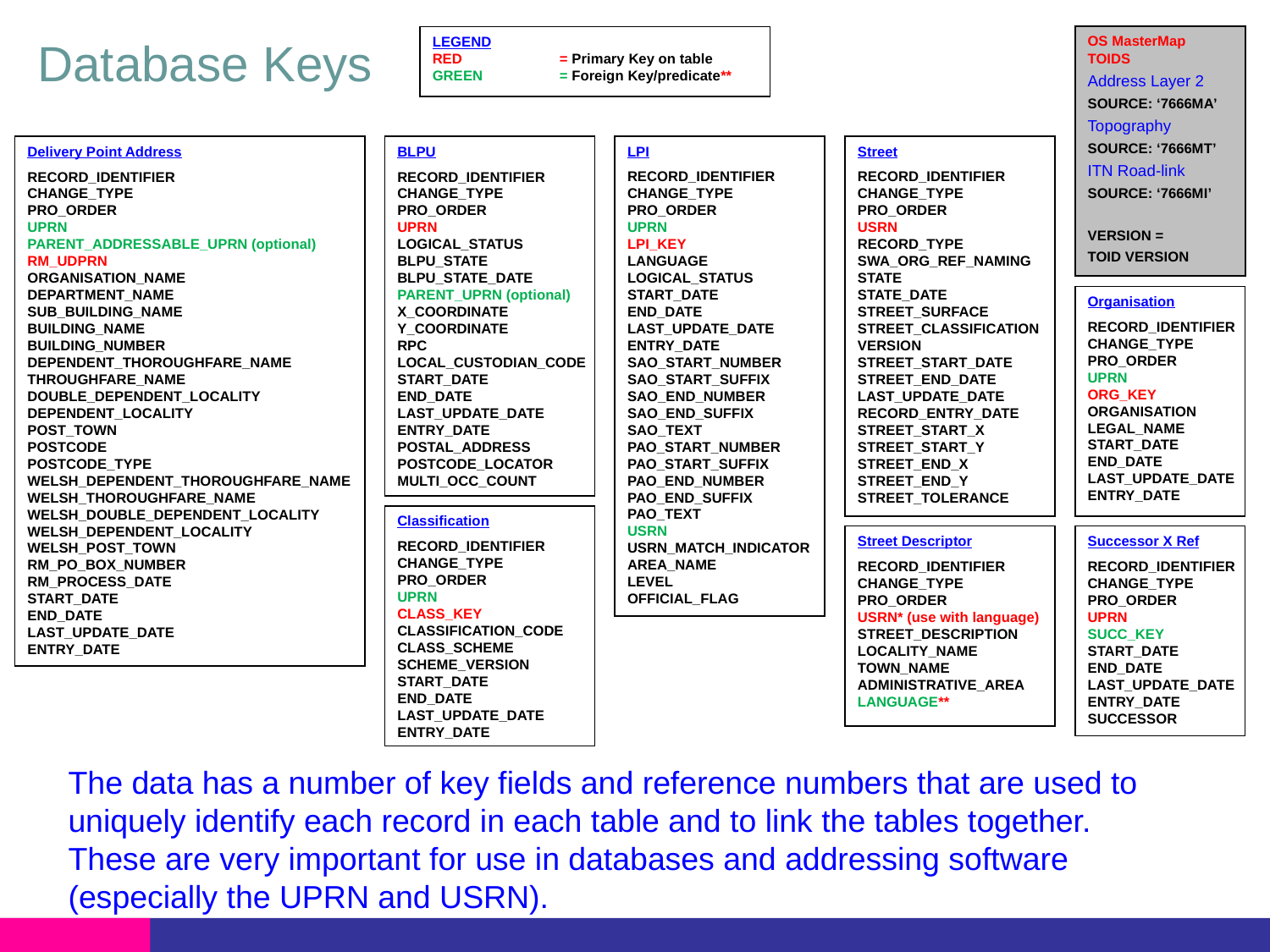

OS MasterMap TOIDS
Address Layer 2
SOURCE: ‘7666MA’
Topography
SOURCE: ‘7666MT’
ITN Road-link
SOURCE: ‘7666MI’

VERSION =
TOID VERSION

# Database Keys
APP X Ref

RECORD_IDENTIFIER
CHANGE_TYPE
PRO_ORDER
UPRN
XREF_KEY
CROSS_REFERENCE
VERSION
SOURCE**
START_DATE
END_DATE
LAST_UPDATE_DATE
ENTRY_DATE
LEGEND
RED 	= Primary Key on table
GREEN	= Foreign Key/predicate**

Delivery Point Address

RECORD_IDENTIFIER
CHANGE_TYPE
PRO_ORDER
UPRN
PARENT_ADDRESSABLE_UPRN (optional)
RM_UDPRN
ORGANISATION_NAME
DEPARTMENT_NAME
SUB_BUILDING_NAME
BUILDING_NAME
BUILDING_NUMBER
DEPENDENT_THOROUGHFARE_NAME
THROUGHFARE_NAME
DOUBLE_DEPENDENT_LOCALITY
DEPENDENT_LOCALITY
POST_TOWN
POSTCODE
POSTCODE_TYPE
WELSH_DEPENDENT_THOROUGHFARE_NAME
WELSH_THOROUGHFARE_NAME
WELSH_DOUBLE_DEPENDENT_LOCALITY
WELSH_DEPENDENT_LOCALITY
WELSH_POST_TOWN
RM_PO_BOX_NUMBER
RM_PROCESS_DATE
START_DATE
END_DATE
LAST_UPDATE_DATE
ENTRY_DATE
BLPU

RECORD_IDENTIFIER
CHANGE_TYPE
PRO_ORDER
UPRN
LOGICAL_STATUS
BLPU_STATE
BLPU_STATE_DATE
PARENT_UPRN (optional)
X_COORDINATE
Y_COORDINATE
RPC
LOCAL_CUSTODIAN_CODE
START_DATE
END_DATE
LAST_UPDATE_DATE
ENTRY_DATE
POSTAL_ADDRESS
POSTCODE_LOCATOR
MULTI_OCC_COUNT
LPI

RECORD_IDENTIFIER
CHANGE_TYPE
PRO_ORDER
UPRN
LPI_KEY
LANGUAGE
LOGICAL_STATUS
START_DATE
END_DATE
LAST_UPDATE_DATE
ENTRY_DATE
SAO_START_NUMBER
SAO_START_SUFFIX
SAO_END_NUMBER
SAO_END_SUFFIX
SAO_TEXT
PAO_START_NUMBER
PAO_START_SUFFIX
PAO_END_NUMBER
PAO_END_SUFFIX
PAO_TEXT
USRN
USRN_MATCH_INDICATOR
AREA_NAME
LEVEL
OFFICIAL_FLAG
Street

RECORD_IDENTIFIER
CHANGE_TYPE
PRO_ORDER
USRN
RECORD_TYPE
SWA_ORG_REF_NAMING
STATE
STATE_DATE
STREET_SURFACE
STREET_CLASSIFICATION
VERSION
STREET_START_DATE
STREET_END_DATE
LAST_UPDATE_DATE
RECORD_ENTRY_DATE
STREET_START_X
STREET_START_Y
STREET_END_X
STREET_END_Y
STREET_TOLERANCE
Organisation

RECORD_IDENTIFIER
CHANGE_TYPE
PRO_ORDER
UPRN
ORG_KEY
ORGANISATION
LEGAL_NAME
START_DATE
END_DATE
LAST_UPDATE_DATE
ENTRY_DATE
Classification

RECORD_IDENTIFIER
CHANGE_TYPE
PRO_ORDER
UPRN
CLASS_KEY
CLASSIFICATION_CODE
CLASS_SCHEME
SCHEME_VERSION
START_DATE
END_DATE
LAST_UPDATE_DATE
ENTRY_DATE
Street Descriptor

RECORD_IDENTIFIER
CHANGE_TYPE
PRO_ORDER
USRN* (use with language)
STREET_DESCRIPTION
LOCALITY_NAME
TOWN_NAME
ADMINISTRATIVE_AREA
LANGUAGE**
Successor X Ref

RECORD_IDENTIFIER
CHANGE_TYPE
PRO_ORDER
UPRN
SUCC_KEY
START_DATE
END_DATE
LAST_UPDATE_DATE
ENTRY_DATE
SUCCESSOR
The data has a number of key fields and reference numbers that are used to uniquely identify each record in each table and to link the tables together. These are very important for use in databases and addressing software (especially the UPRN and USRN).